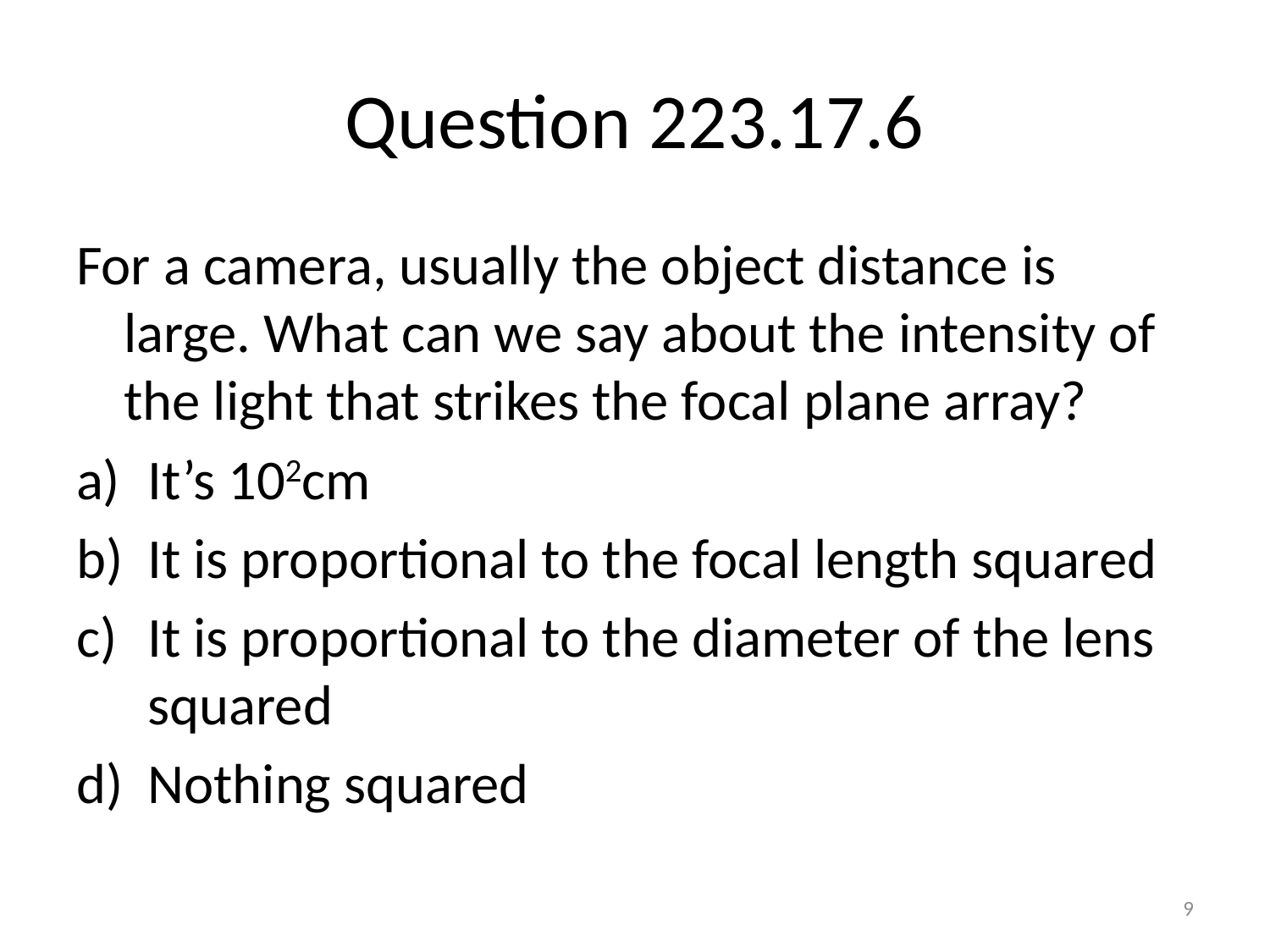

# Question 223.17.6
For a camera, usually the object distance is large. What can we say about the intensity of the light that strikes the focal plane array?
It’s 102cm
It is proportional to the focal length squared
It is proportional to the diameter of the lens squared
Nothing squared
9